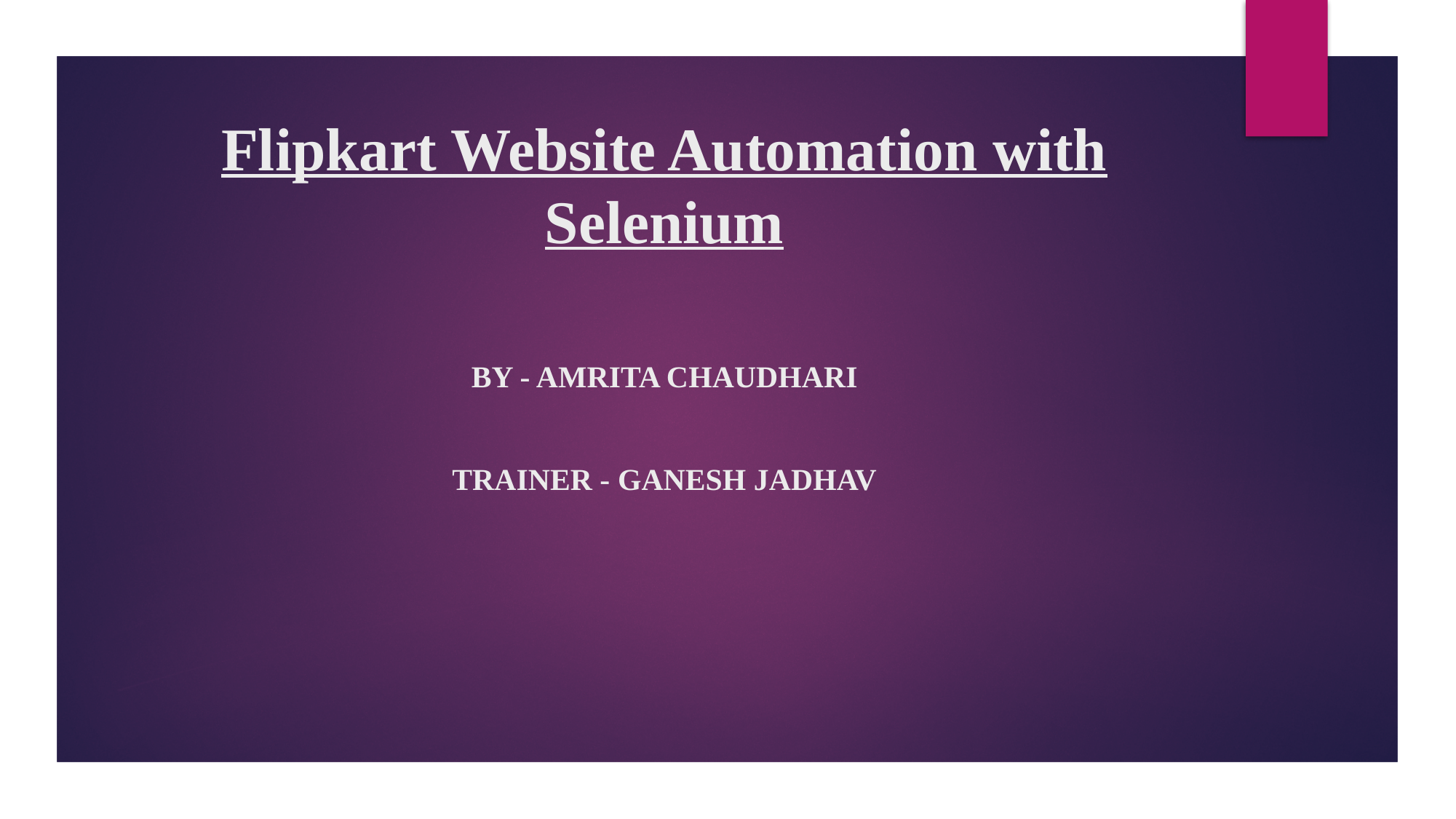

# Flipkart Website Automation with Selenium

By - Amrita Chaudhari

Trainer - ganesh Jadhav